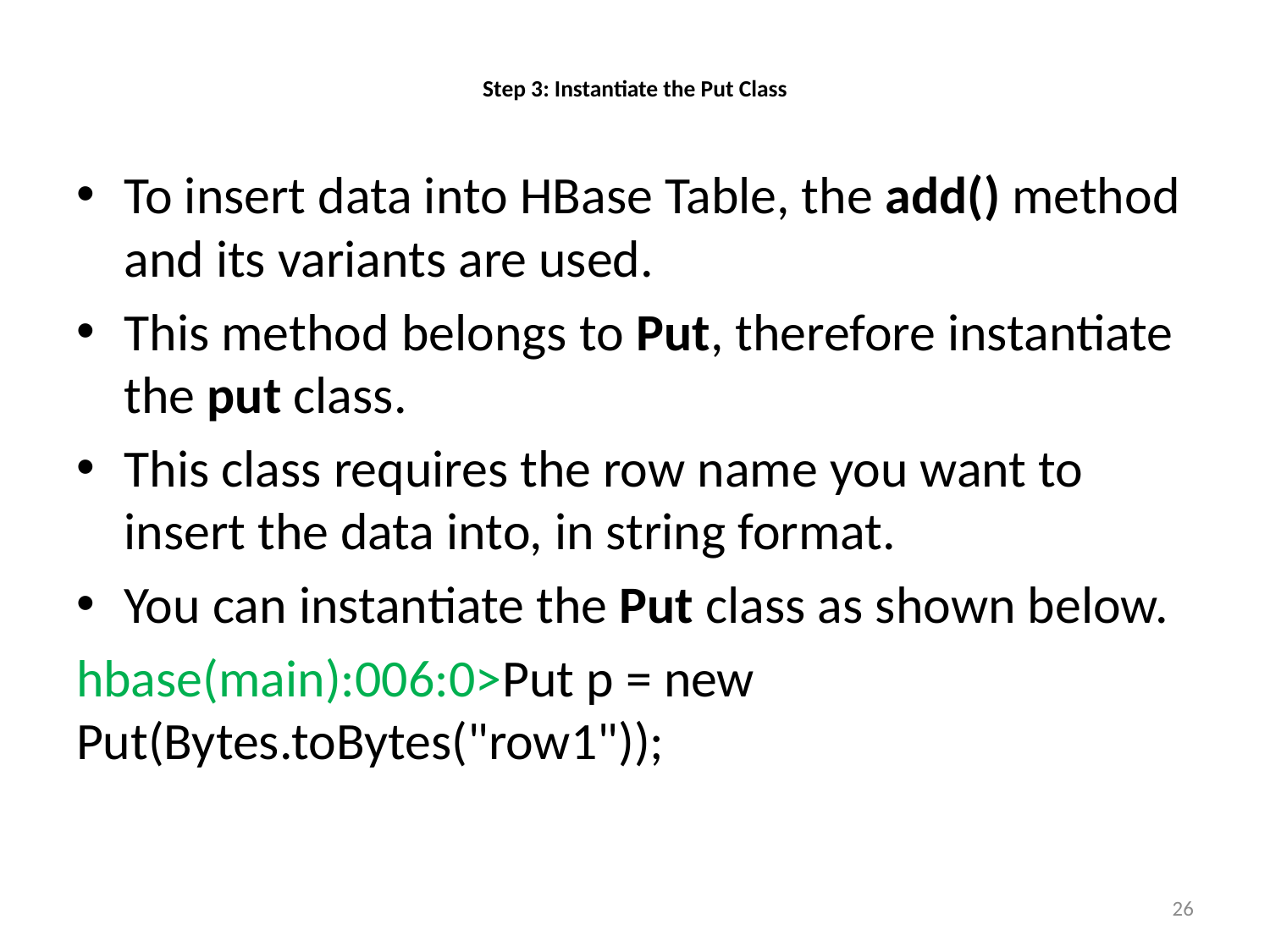

# Step 3: Instantiate the Put Class
To insert data into HBase Table, the add() method and its variants are used.
This method belongs to Put, therefore instantiate the put class.
This class requires the row name you want to insert the data into, in string format.
You can instantiate the Put class as shown below.
hbase(main):006:0>Put p = new Put(Bytes.toBytes("row1"));

26